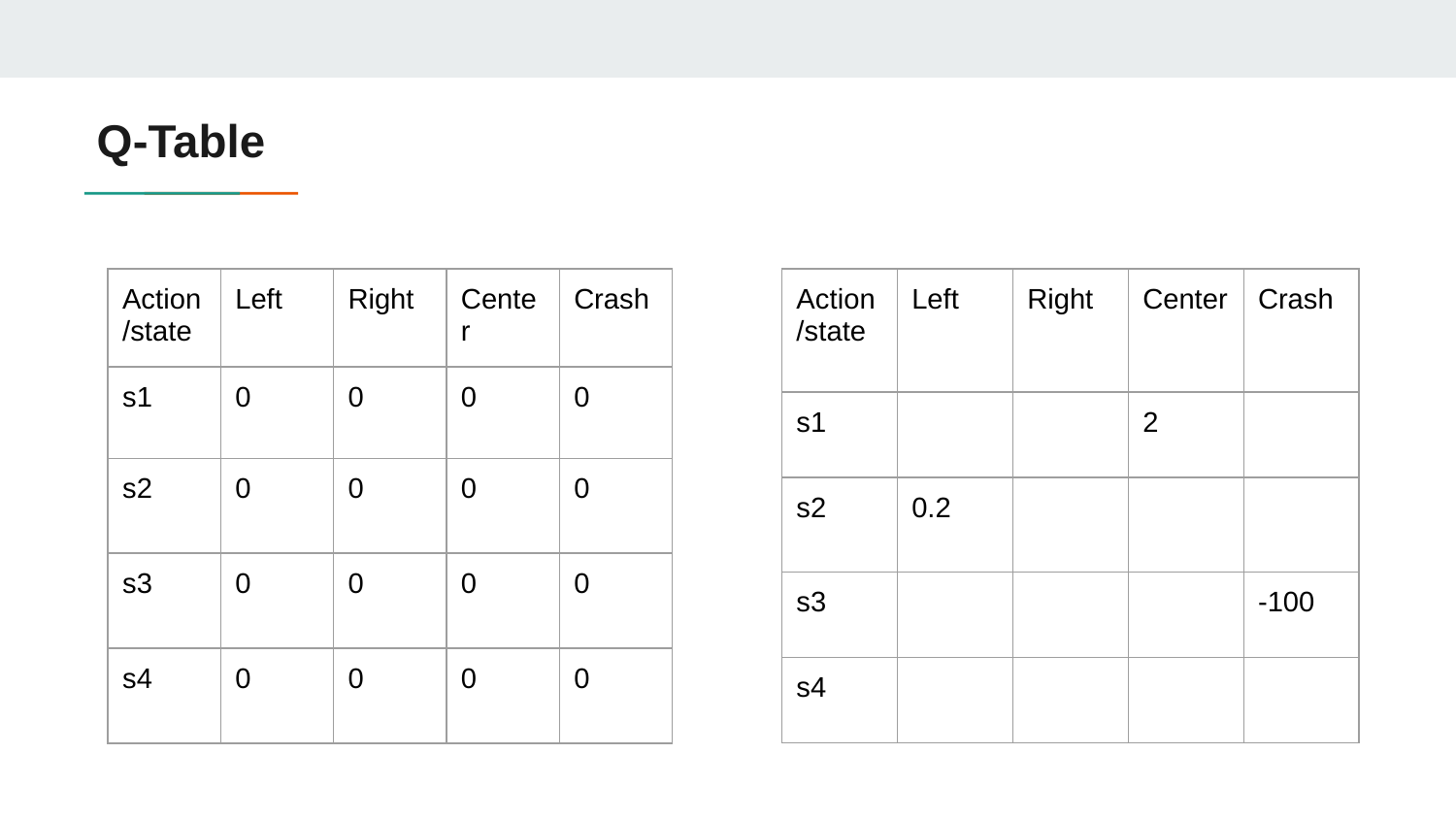

# Q-Table

| Action/state | Left | Right | Center | Crash |
| --- | --- | --- | --- | --- |
| s1 |  |  | 2 |  |
| s2 | 0.2 |  |  |  |
| s3 |  |  |  | -100 |
| s4 |  |  |  |  |
| Action/state | Left | Right | Center | Crash |
| --- | --- | --- | --- | --- |
| s1 | 0 | 0 | 0 | 0 |
| s2 | 0 | 0 | 0 | 0 |
| s3 | 0 | 0 | 0 | 0 |
| s4 | 0 | 0 | 0 | 0 |